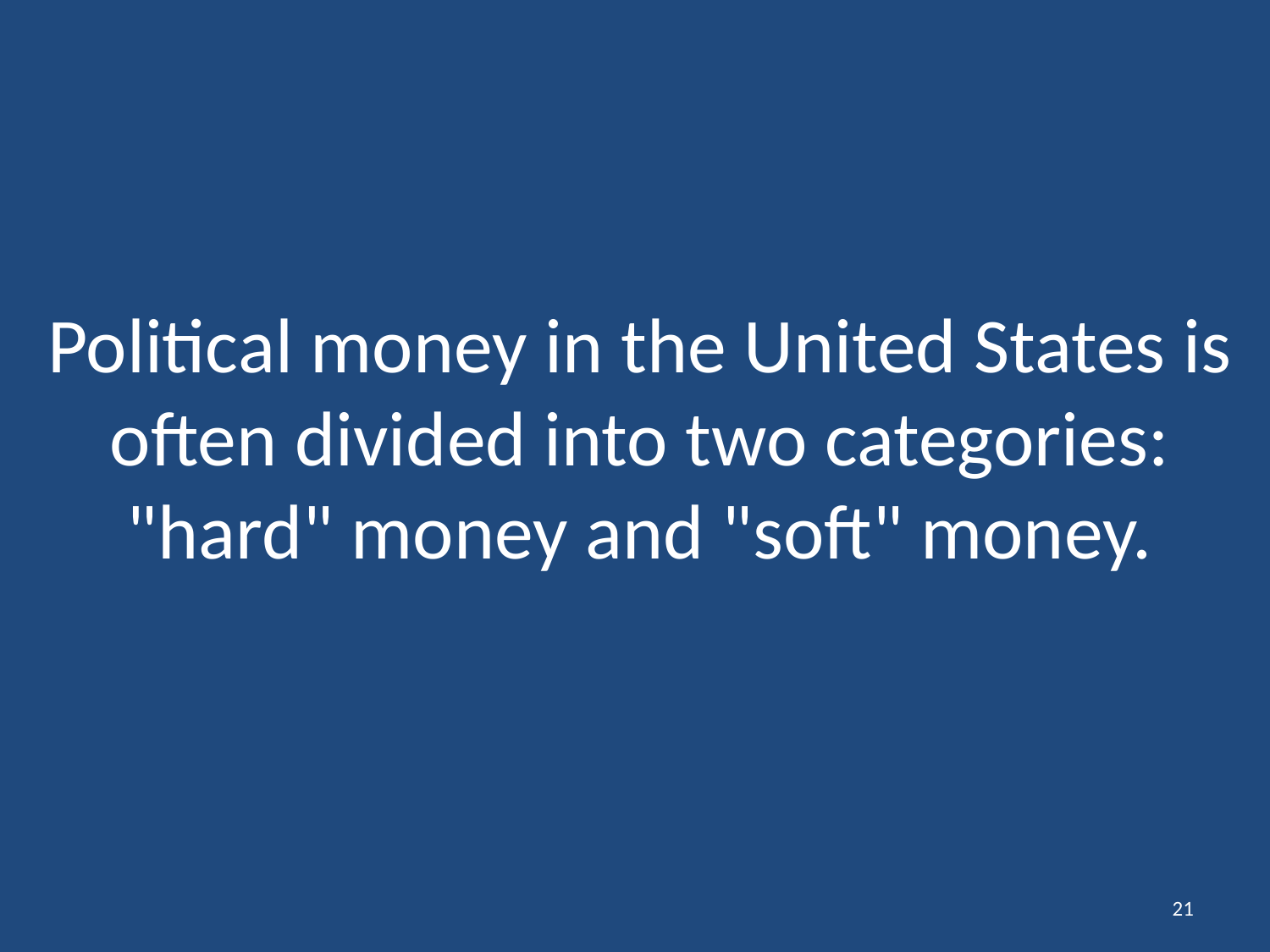

# Political money in the United States is often divided into two categories: "hard" money and "soft" money.
21